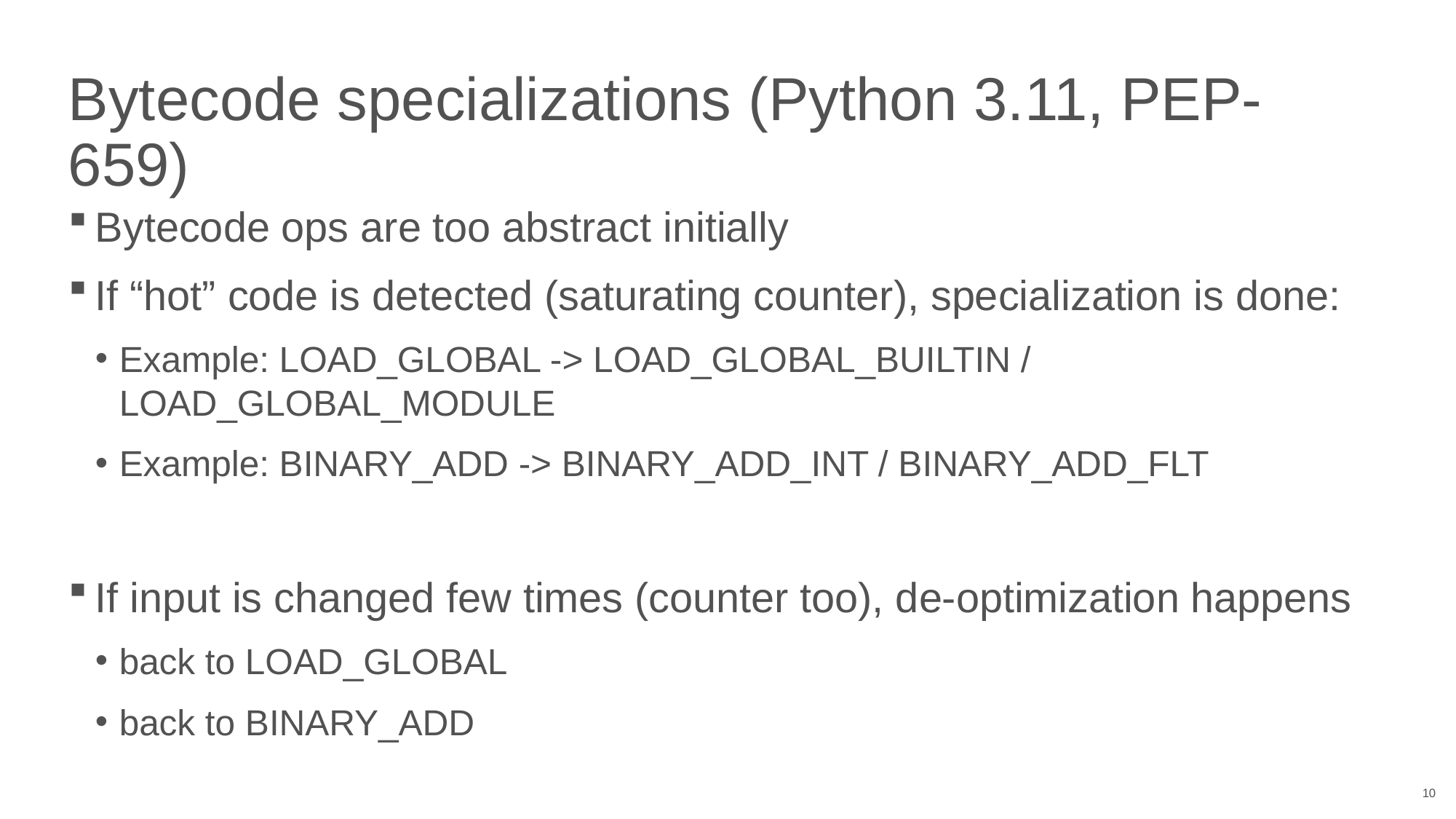

# Bytecode specializations (Python 3.11, PEP-659)
Bytecode ops are too abstract initially
If “hot” code is detected (saturating counter), specialization is done:
Example: LOAD_GLOBAL -> LOAD_GLOBAL_BUILTIN / LOAD_GLOBAL_MODULE
Example: BINARY_ADD -> BINARY_ADD_INT / BINARY_ADD_FLT

If input is changed few times (counter too), de-optimization happens
back to LOAD_GLOBAL
back to BINARY_ADD